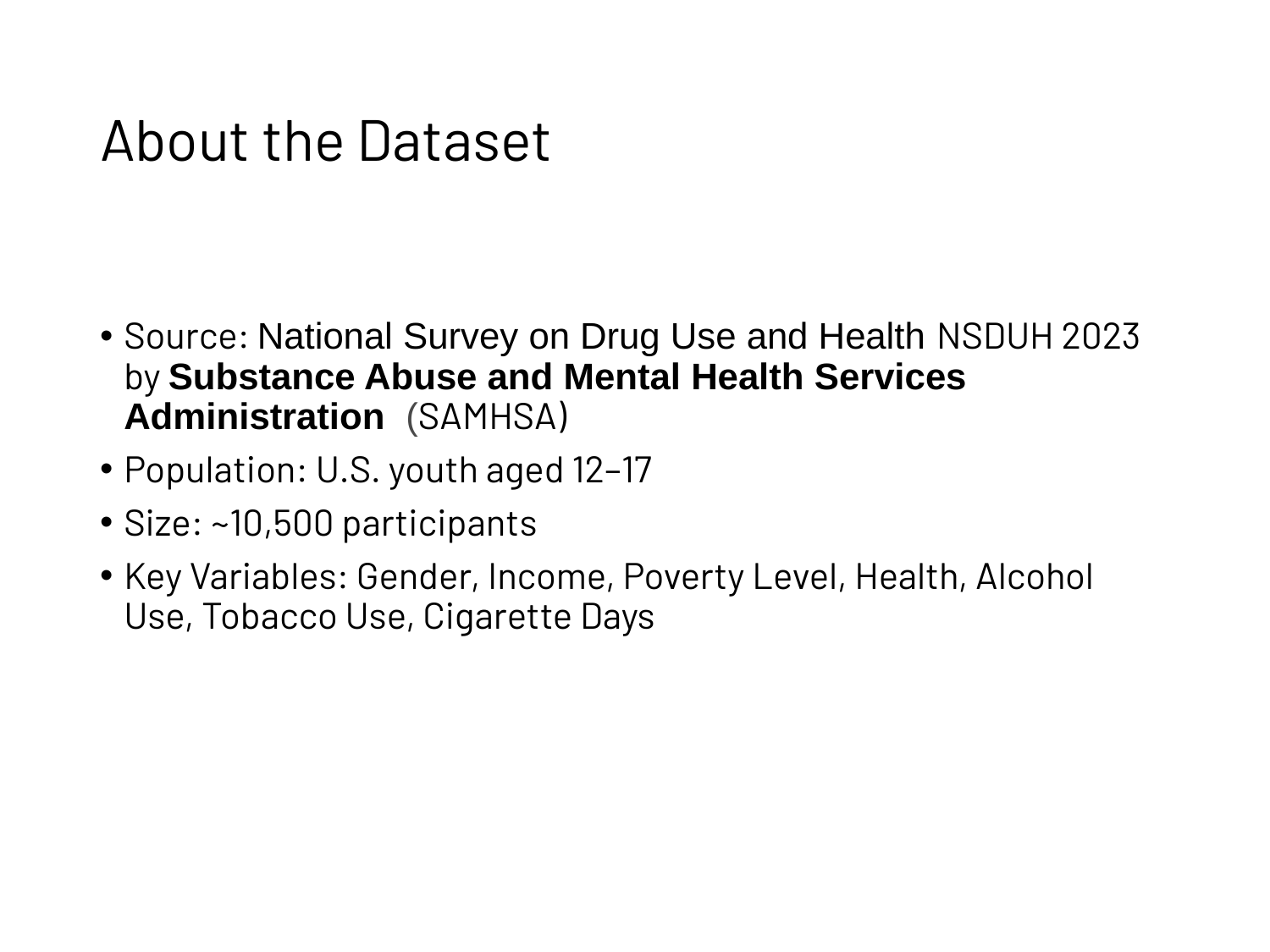

# About the Dataset

Source: National Survey on Drug Use and Health NSDUH 2023 by Substance Abuse and Mental Health Services Administration  (SAMHSA)
Population: U.S. youth aged 12–17
Size: ~10,500 participants
Key Variables: Gender, Income, Poverty Level, Health, Alcohol Use, Tobacco Use, Cigarette Days